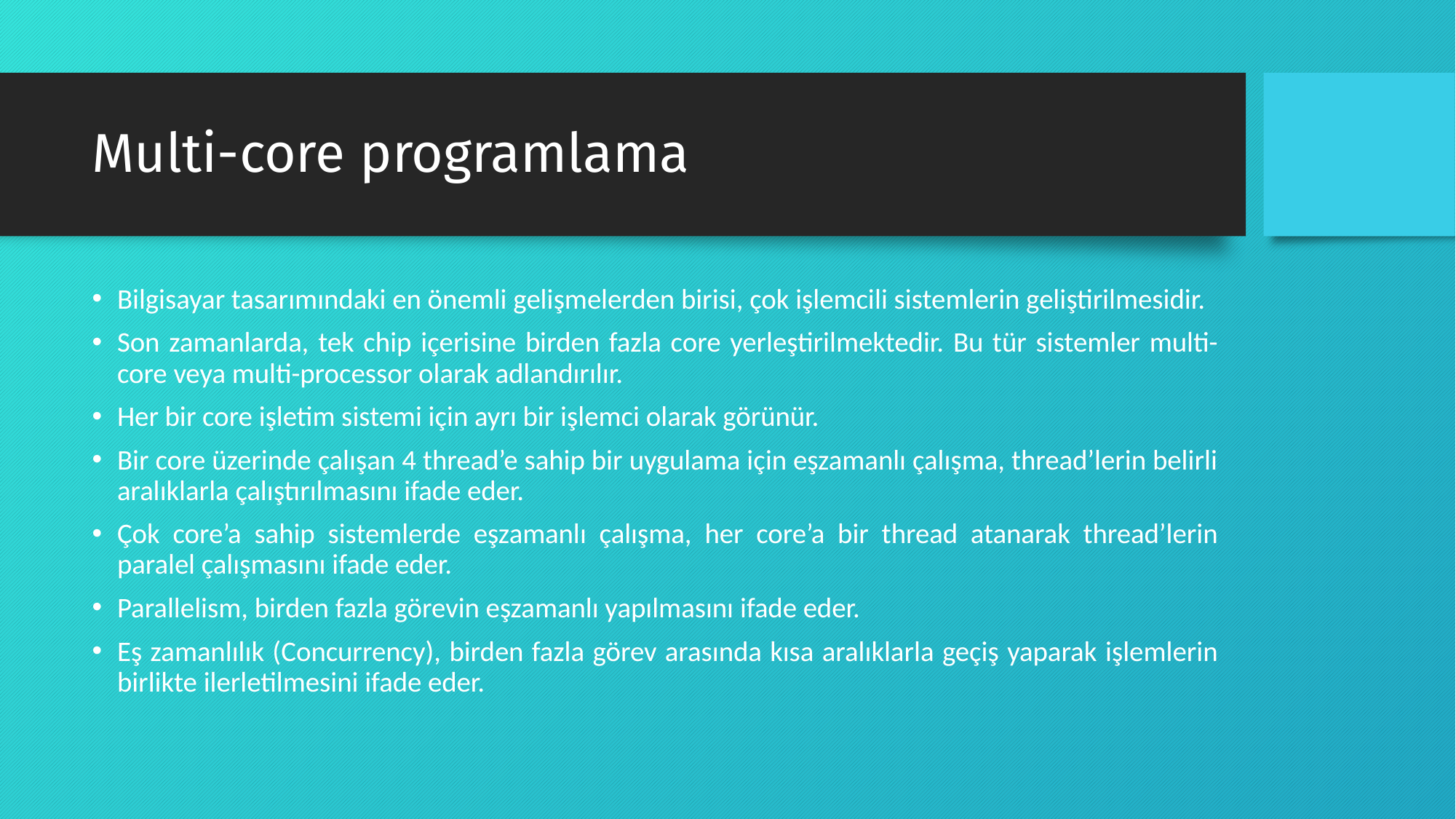

# Multi-core programlama
Bilgisayar tasarımındaki en önemli gelişmelerden birisi, çok işlemcili sistemlerin geliştirilmesidir.
Son zamanlarda, tek chip içerisine birden fazla core yerleştirilmektedir. Bu tür sistemler multi-core veya multi-processor olarak adlandırılır.
Her bir core işletim sistemi için ayrı bir işlemci olarak görünür.
Bir core üzerinde çalışan 4 thread’e sahip bir uygulama için eşzamanlı çalışma, thread’lerin belirli aralıklarla çalıştırılmasını ifade eder.
Çok core’a sahip sistemlerde eşzamanlı çalışma, her core’a bir thread atanarak thread’lerin paralel çalışmasını ifade eder.
Parallelism, birden fazla görevin eşzamanlı yapılmasını ifade eder.
Eş zamanlılık (Concurrency), birden fazla görev arasında kısa aralıklarla geçiş yaparak işlemlerin birlikte ilerletilmesini ifade eder.